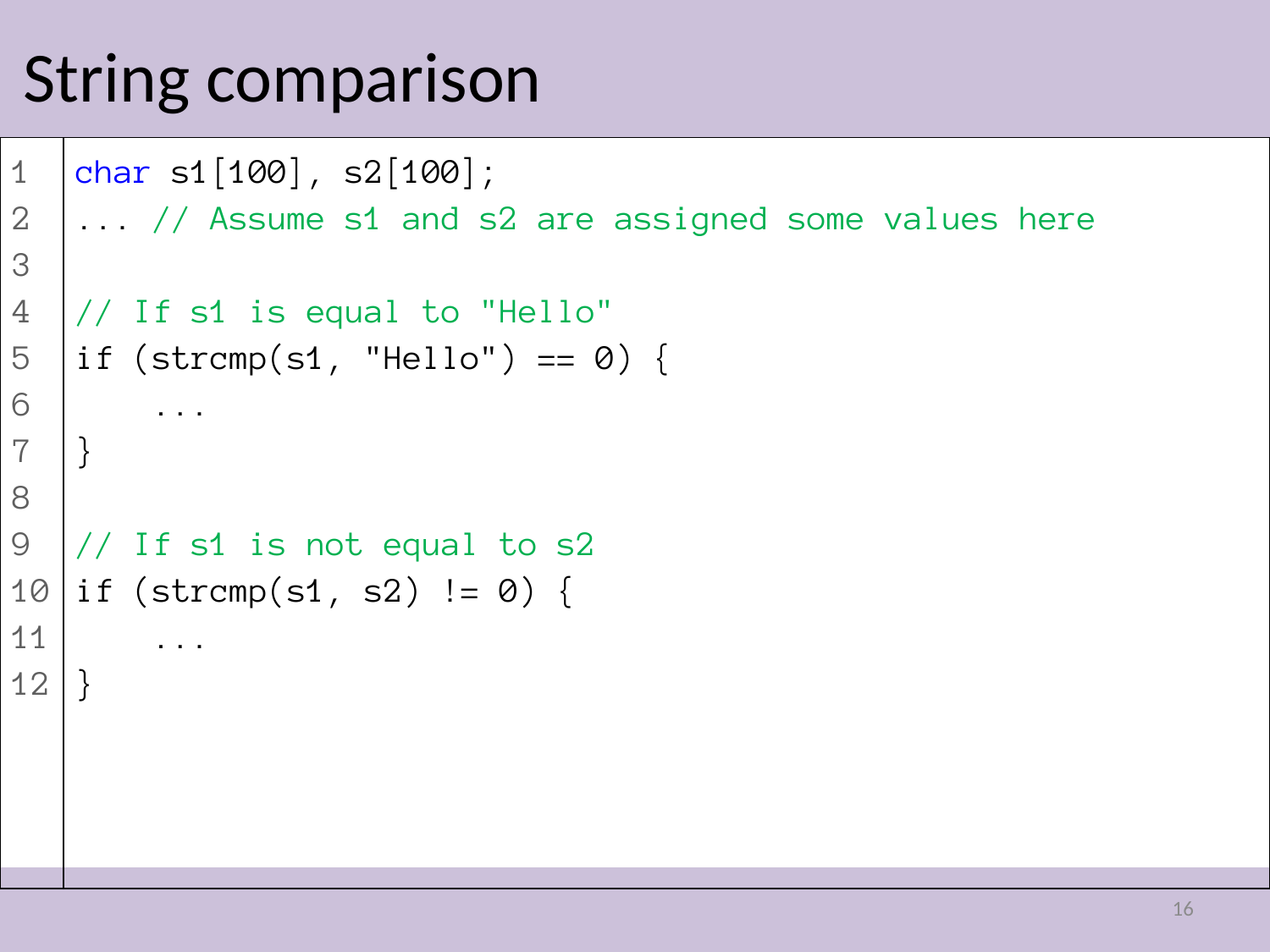

# String comparison
1
2
3
4
5
6
7
8
9
10
11
12

char s1[100], s2[100];
... // Assume s1 and s2 are assigned some values here

// If s1 is equal to "Hello"
if (strcmp(s1, "Hello") == 0) {
    ...
}

// If s1 is not equal to s2
if (strcmp(s1, s2) != 0) {
    ...
}

16